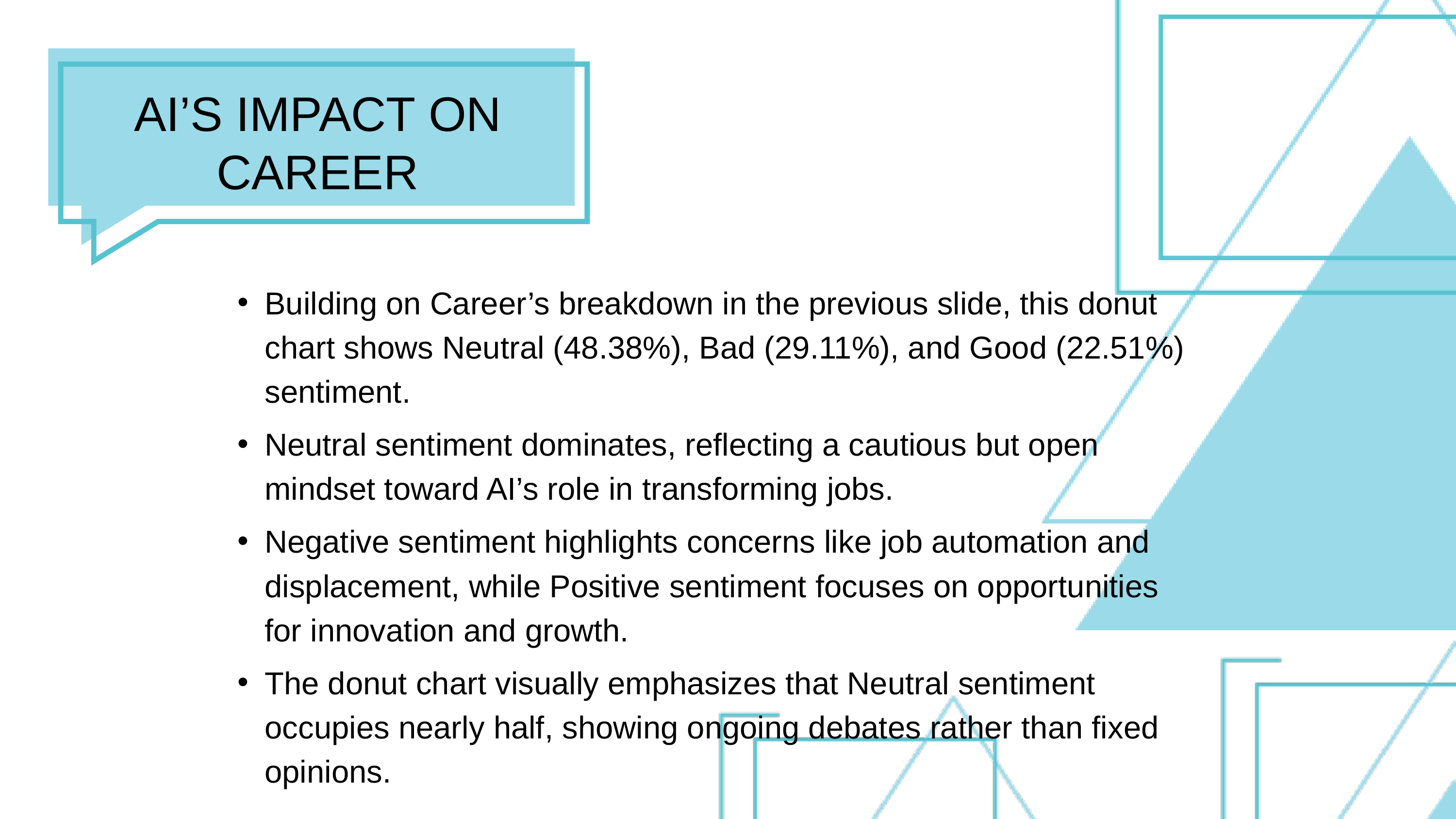

AI’S IMPACT ON CAREER
Building on Career’s breakdown in the previous slide, this donut chart shows Neutral (48.38%), Bad (29.11%), and Good (22.51%) sentiment.

Neutral sentiment dominates, reflecting a cautious but open mindset toward AI’s role in transforming jobs.

Negative sentiment highlights concerns like job automation and displacement, while Positive sentiment focuses on opportunities for innovation and growth.

The donut chart visually emphasizes that Neutral sentiment occupies nearly half, showing ongoing debates rather than fixed opinions.